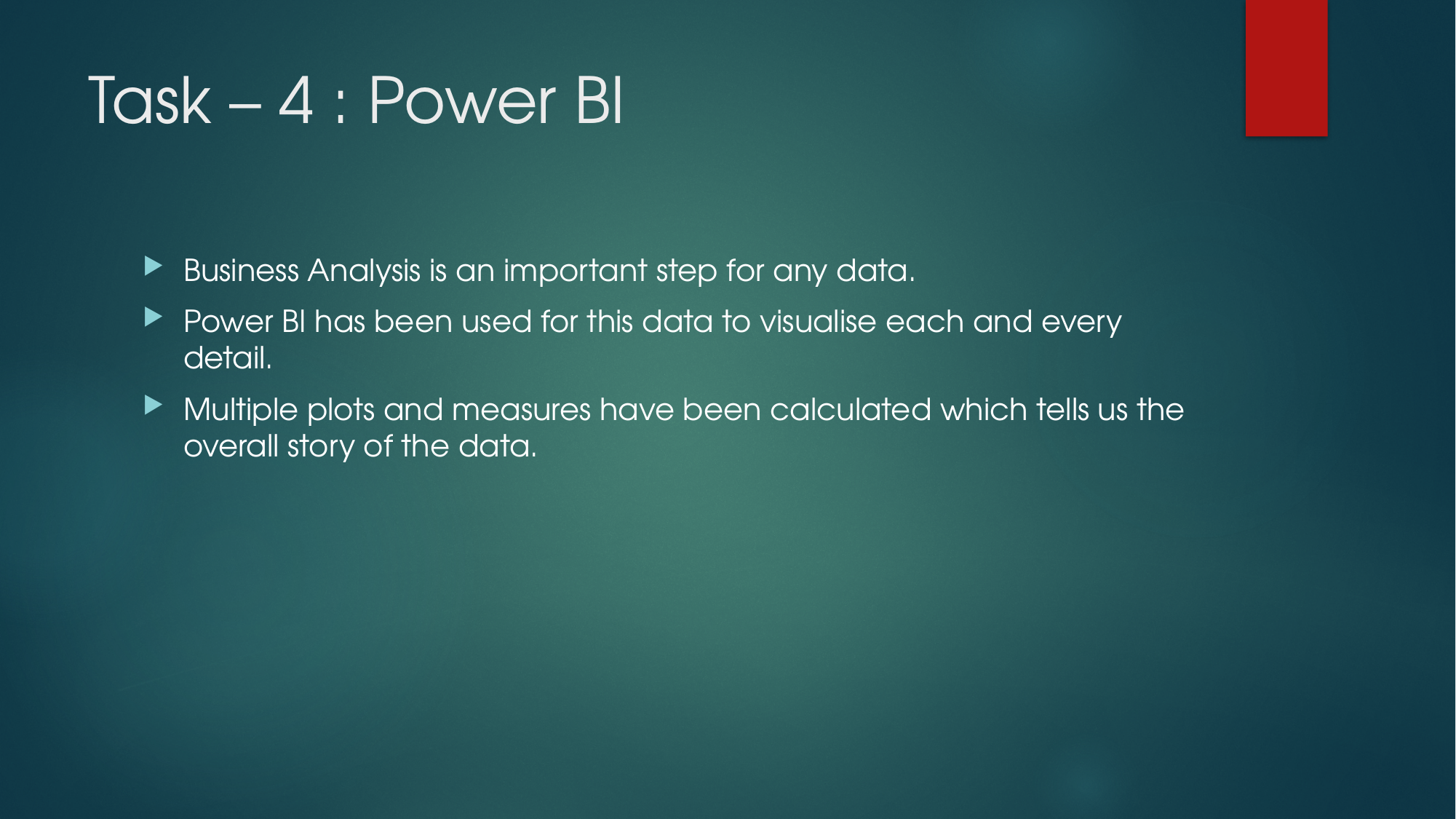

# Task – 4 : Power BI
Business Analysis is an important step for any data.
Power BI has been used for this data to visualise each and every detail.
Multiple plots and measures have been calculated which tells us the overall story of the data.